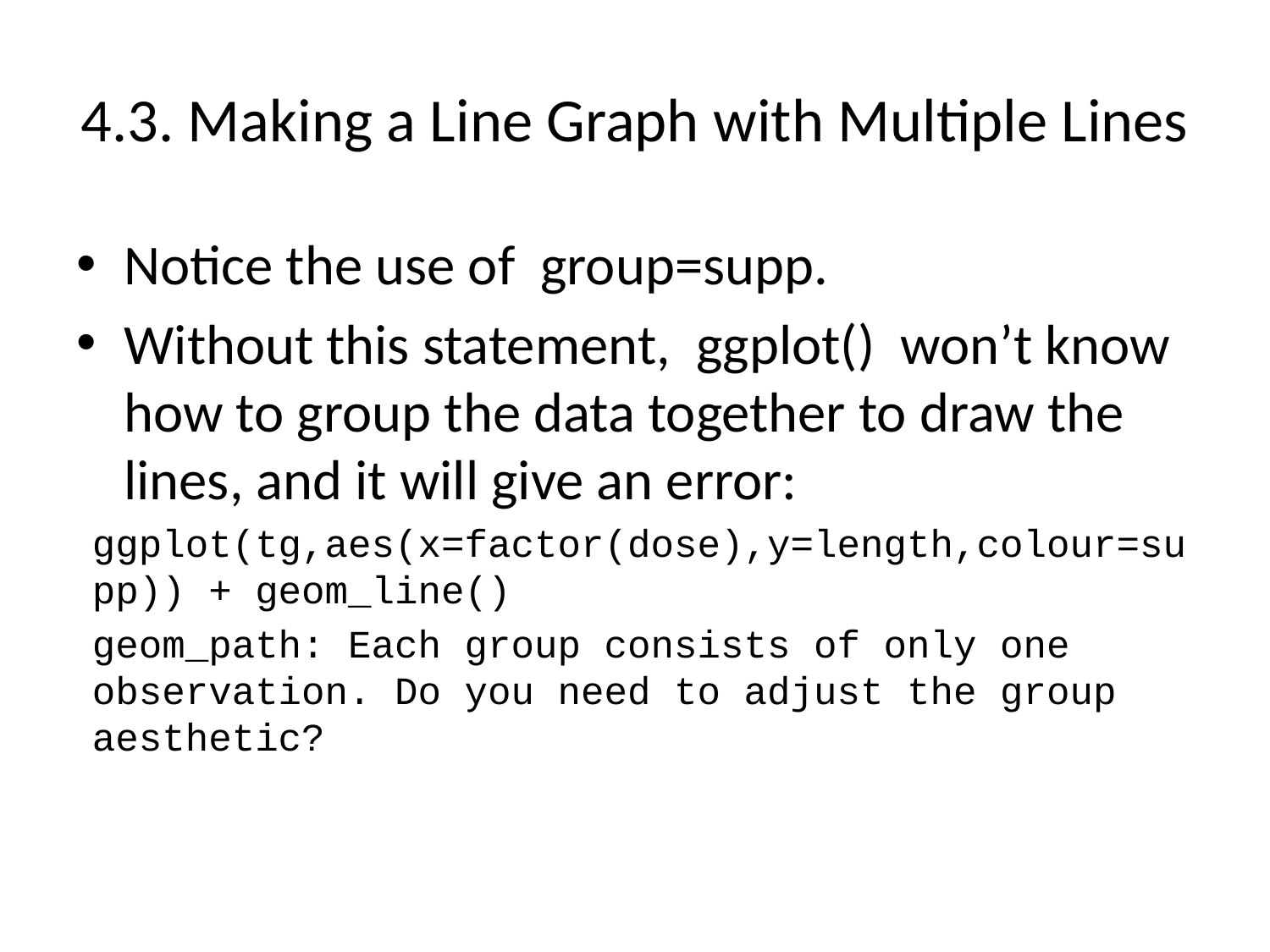

# 4.3. Making a Line Graph with Multiple Lines
Notice the use of  group=supp.
Without this statement,  ggplot()  won’t know how to group the data together to draw the lines, and it will give an error:
ggplot(tg,aes(x=factor(dose),y=length,colour=supp)) + geom_line()
geom_path: Each group consists of only one observation. Do you need to adjust the group aesthetic?